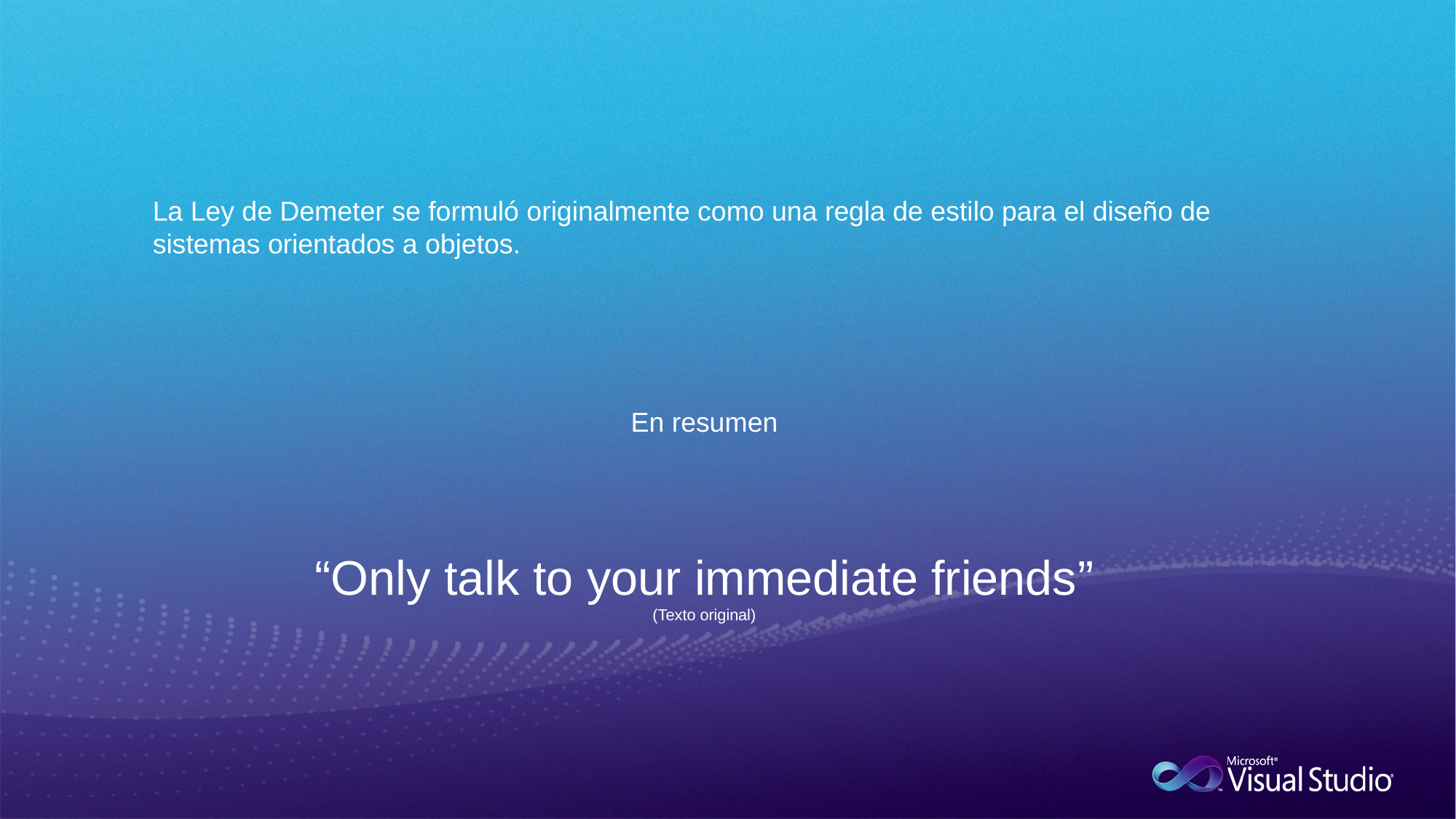

#
La Ley de Demeter se formuló originalmente como una regla de estilo para el diseño de sistemas orientados a objetos.

En resumen

“Only talk to your immediate friends”
(Texto original)